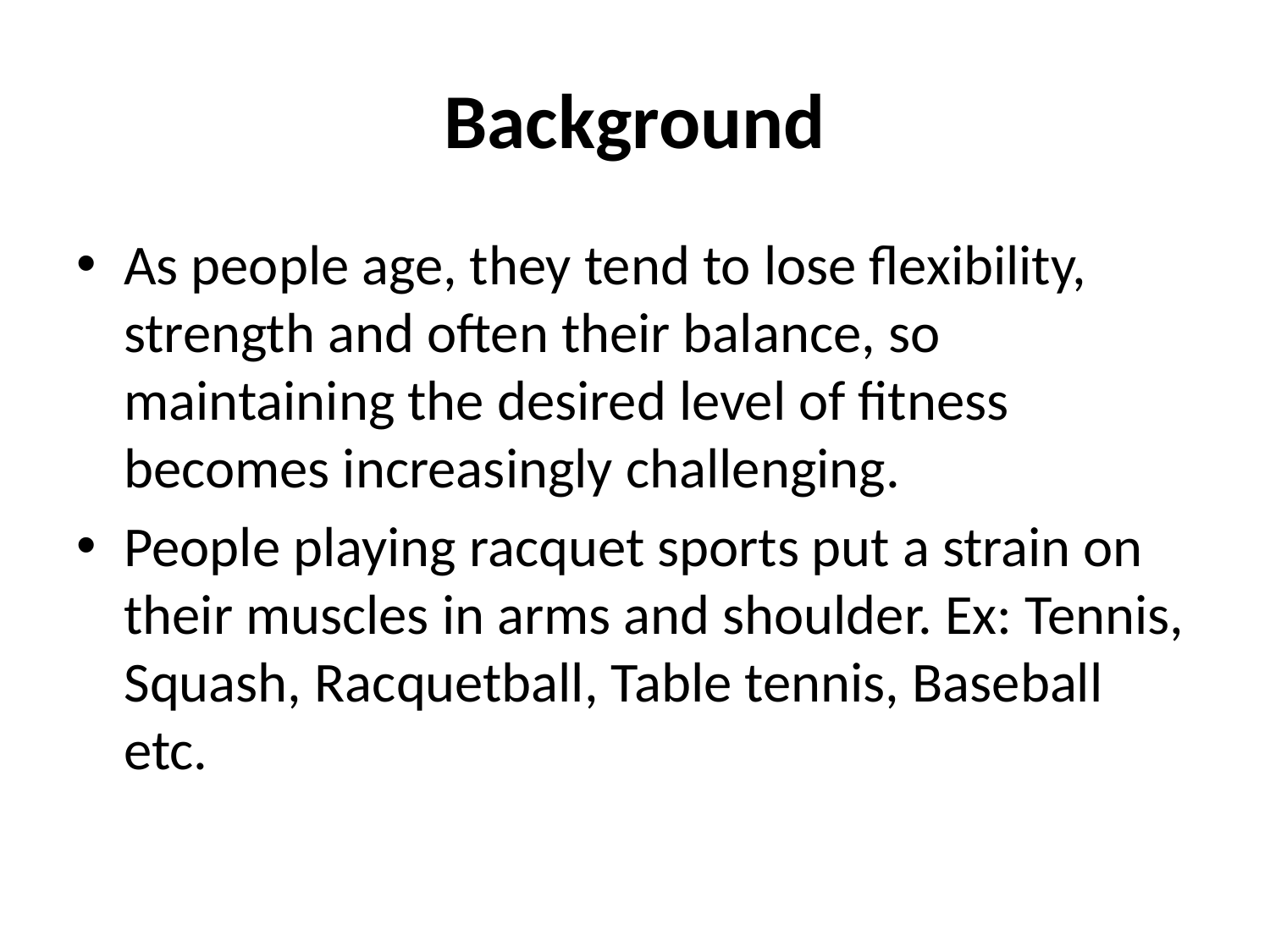

# Background
As people age, they tend to lose flexibility, strength and often their balance, so maintaining the desired level of fitness becomes increasingly challenging.
People playing racquet sports put a strain on their muscles in arms and shoulder. Ex: Tennis, Squash, Racquetball, Table tennis, Baseball etc.